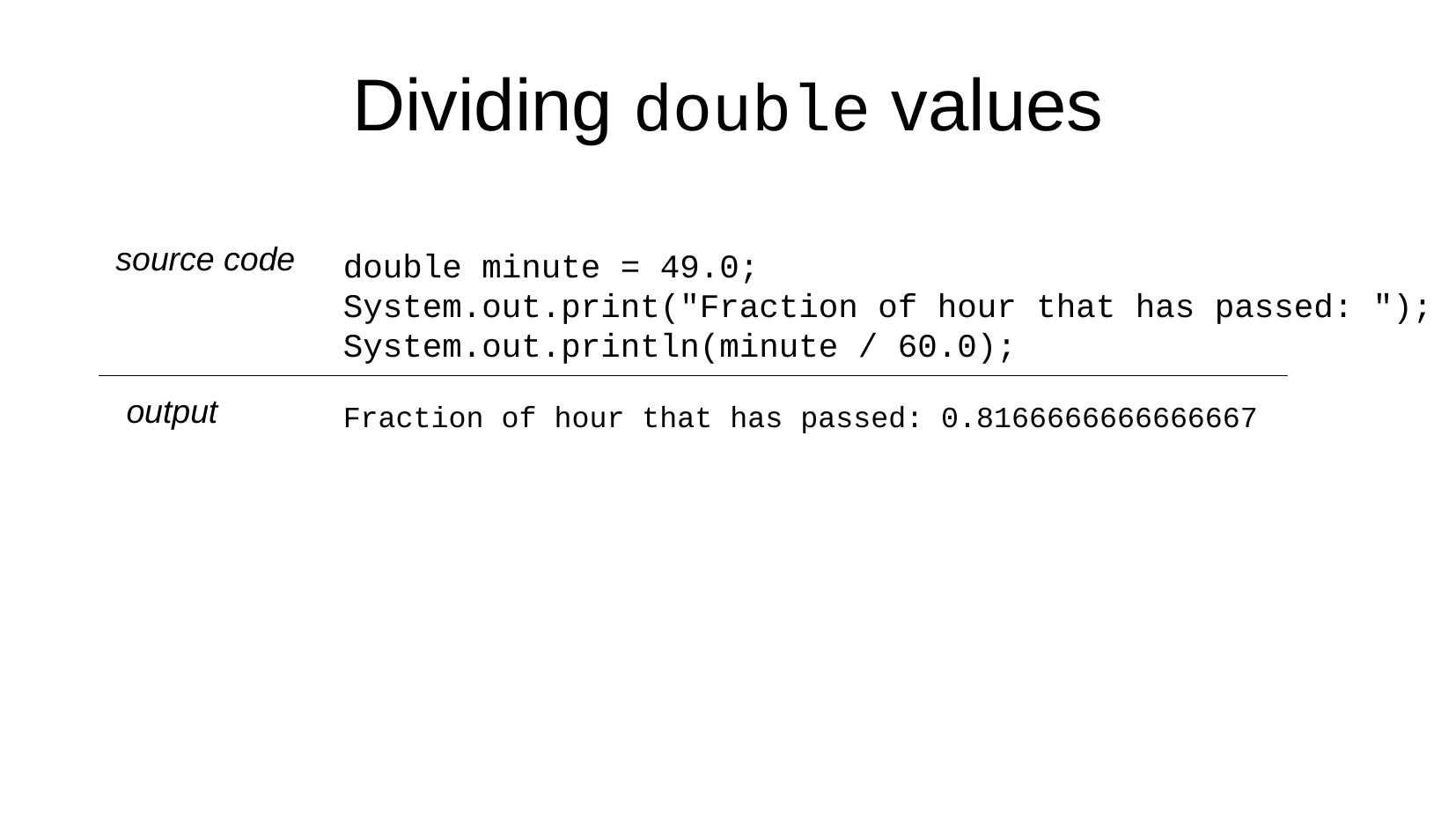

Dividing double values
source code
double minute = 49.0;
System.out.print("Fraction of hour that has passed: ");
System.out.println(minute / 60.0);

output
Fraction of hour that has passed: 0.8166666666666667